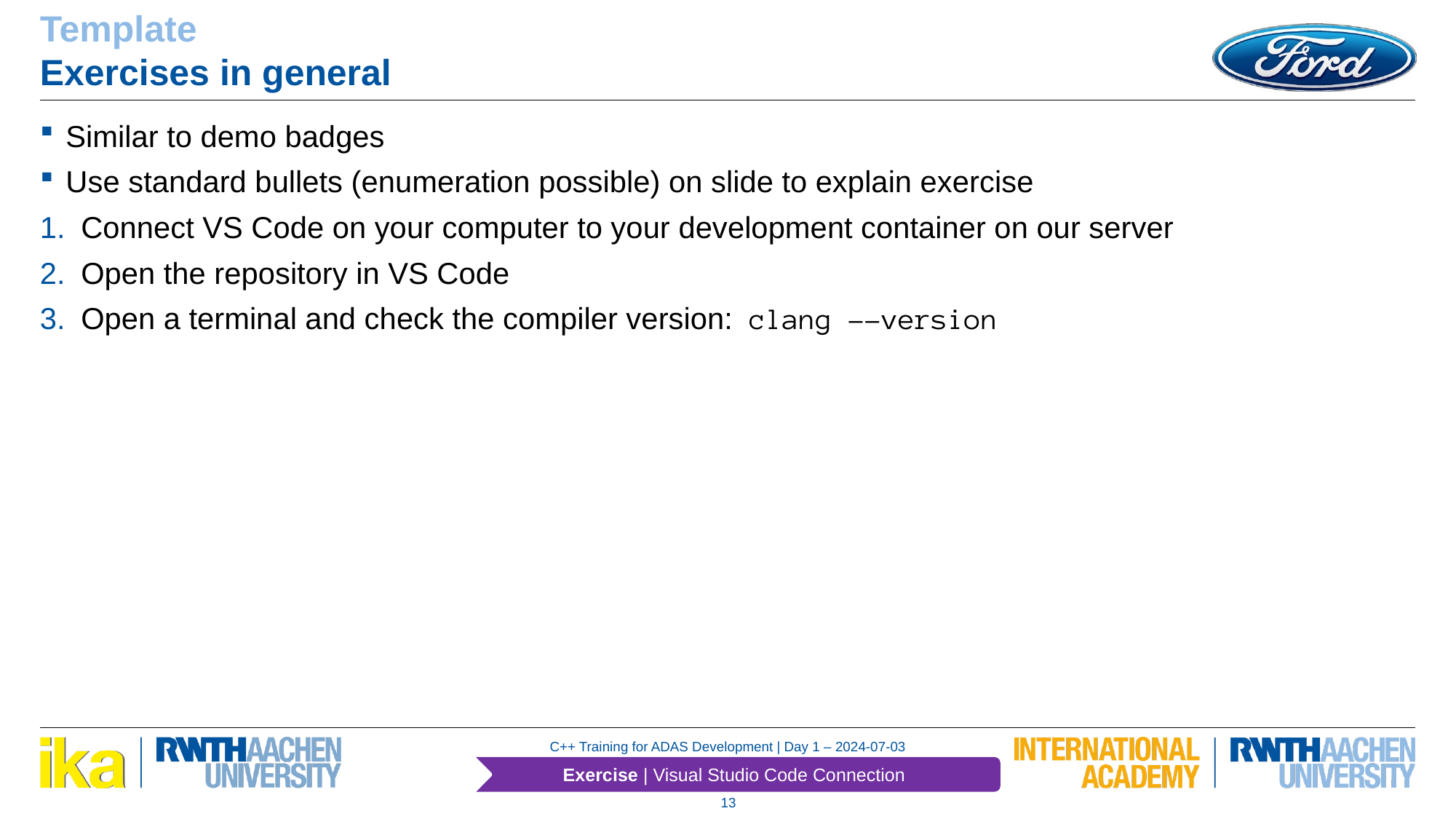

Template
Exercises in general
Similar to demo badges
Use standard bullets (enumeration possible) on slide to explain exercise
Connect VS Code on your computer to your development container on our server
Open the repository in VS Code
Open a terminal and check the compiler version: clang --version

Exercise | Visual Studio Code Connection

13